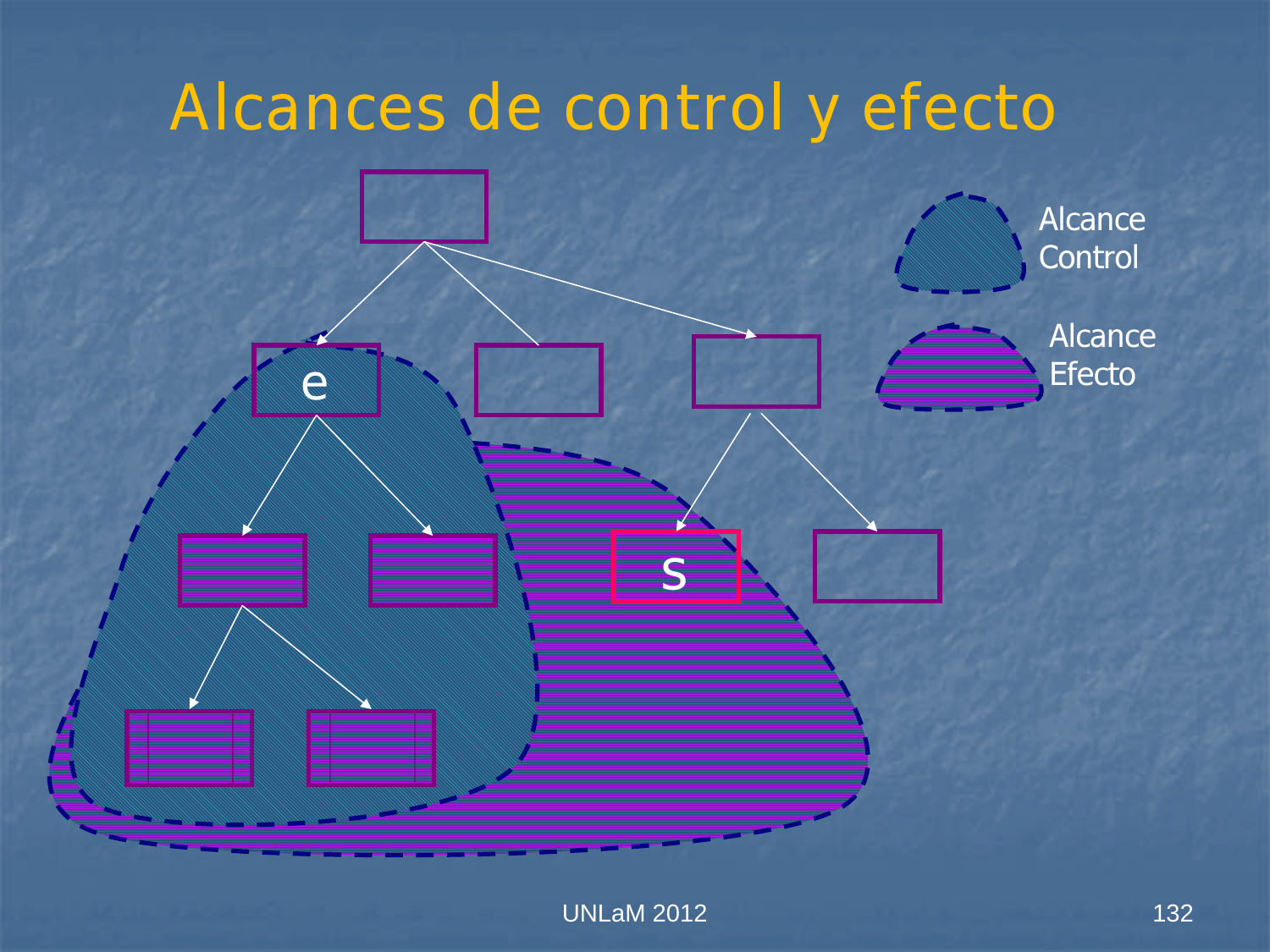

# Alcances de control y efecto

Alcance Control
Alcance Efecto

e

s

UNLaM 2012
132